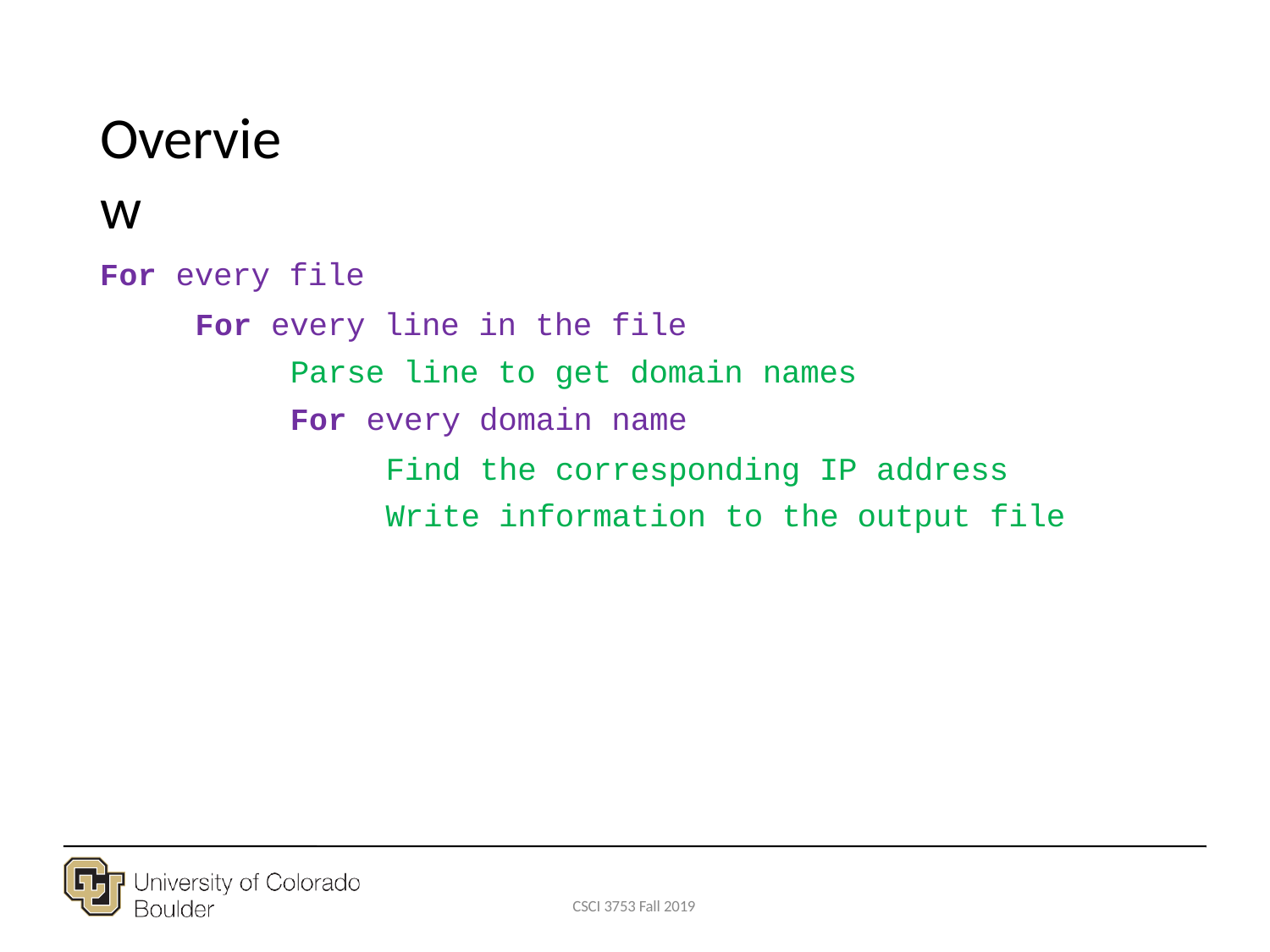

# Overview
For every file
For every line in the file
Parse line to get domain names
For every domain name
Find the corresponding IP address  Write information to the output file
CSCI 3753 Fall 2019